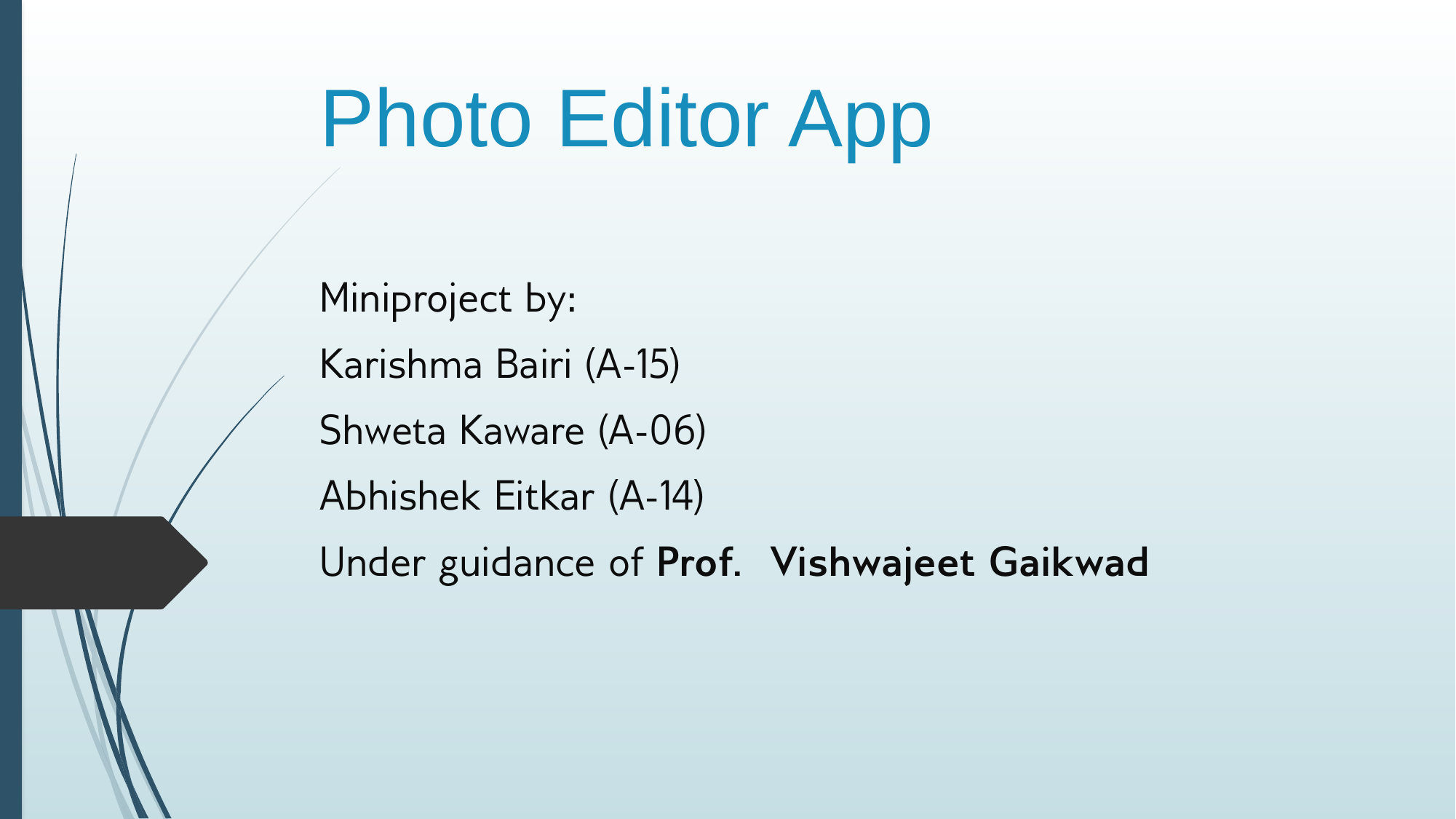

# Photo Editor App
Miniproject by:
Karishma Bairi (A-15)
Shweta Kaware (A-06)
Abhishek Eitkar (A-14)
Under guidance of Prof.  Vishwajeet Gaikwad